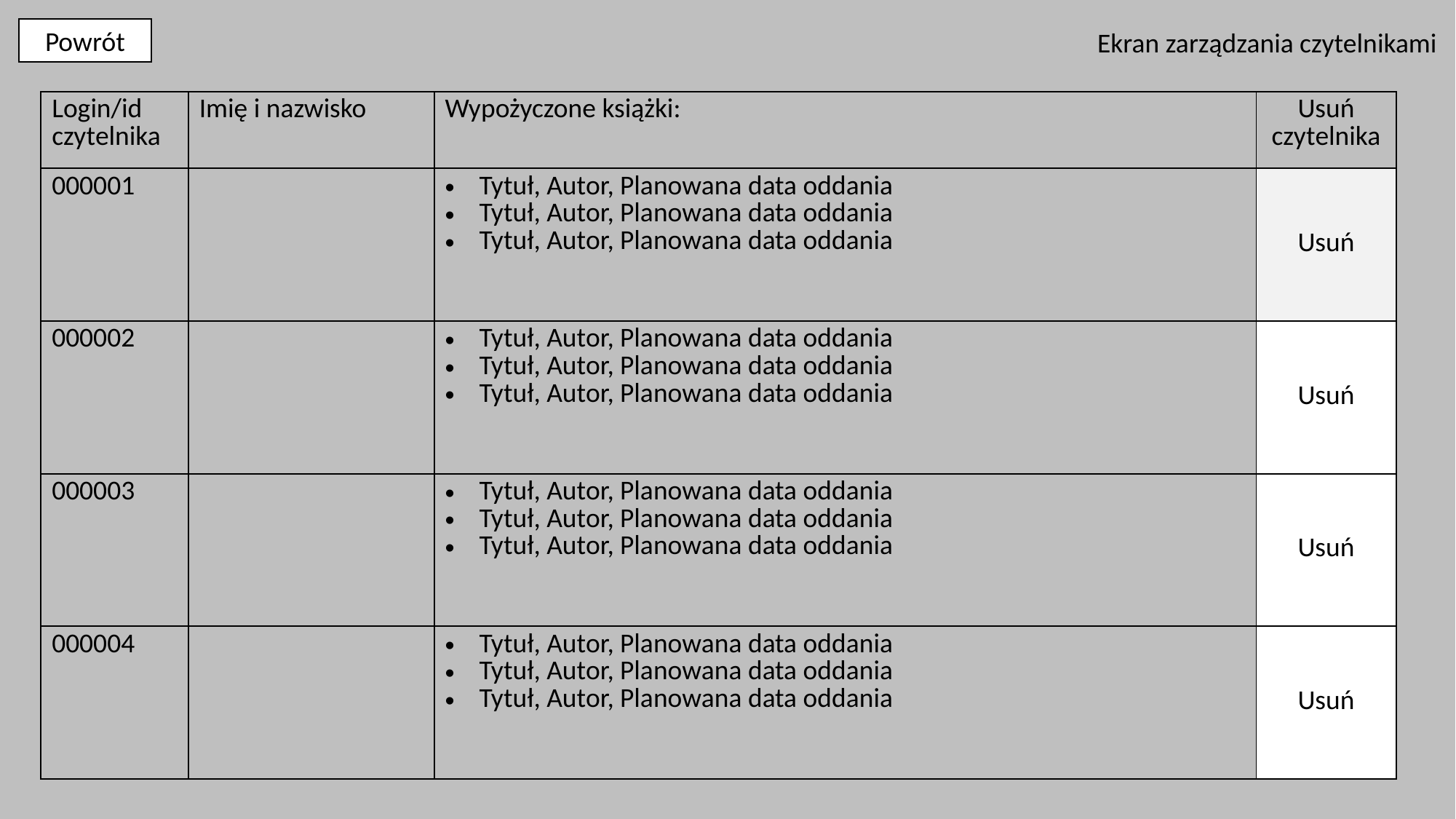

Powrót
Ekran zarządzania czytelnikami
| Login/id czytelnika | Imię i nazwisko | Wypożyczone książki: | Usuń czytelnika |
| --- | --- | --- | --- |
| 000001 |  | Tytuł, Autor, Planowana data oddania Tytuł, Autor, Planowana data oddania Tytuł, Autor, Planowana data oddania | Usuń |
| 000002 |  | Tytuł, Autor, Planowana data oddania Tytuł, Autor, Planowana data oddania Tytuł, Autor, Planowana data oddania | Usuń |
| 000003 |  | Tytuł, Autor, Planowana data oddania Tytuł, Autor, Planowana data oddania Tytuł, Autor, Planowana data oddania | Usuń |
| 000004 |  | Tytuł, Autor, Planowana data oddania Tytuł, Autor, Planowana data oddania Tytuł, Autor, Planowana data oddania | Usuń |